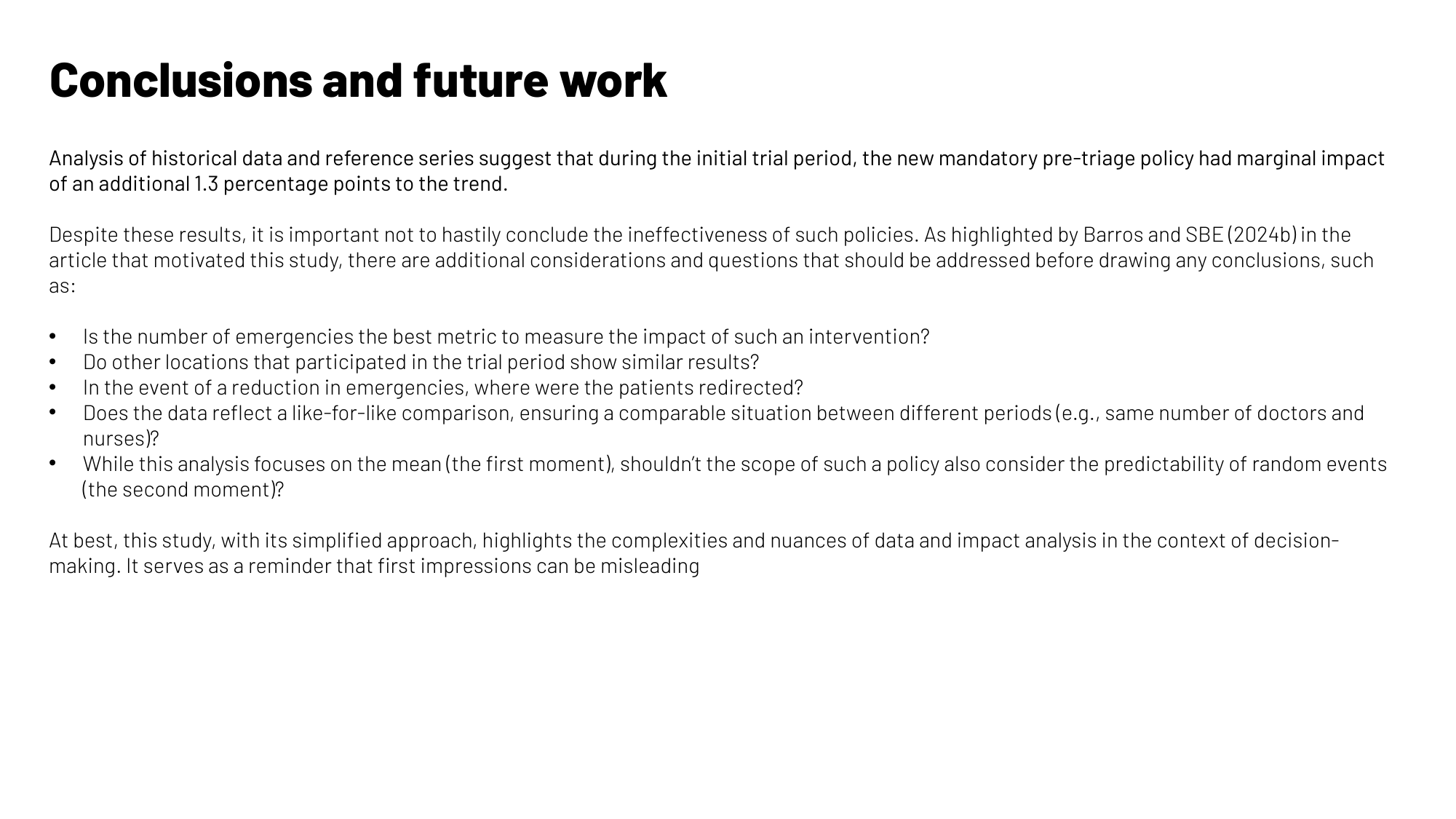

# Conclusions and future work
Analysis of historical data and reference series suggest that during the initial trial period, the new mandatory pre-triage policy had marginal impact of an additional 1.3 percentage points to the trend.

Despite these results, it is important not to hastily conclude the ineffectiveness of such policies. As highlighted by Barros and SBE (2024b) in the article that motivated this study, there are additional considerations and questions that should be addressed before drawing any conclusions, such as:

Is the number of emergencies the best metric to measure the impact of such an intervention?
Do other locations that participated in the trial period show similar results?
In the event of a reduction in emergencies, where were the patients redirected?
Does the data reflect a like-for-like comparison, ensuring a comparable situation between different periods (e.g., same number of doctors and nurses)?
While this analysis focuses on the mean (the first moment), shouldn’t the scope of such a policy also consider the predictability of random events (the second moment)?

At best, this study, with its simplified approach, highlights the complexities and nuances of data and impact analysis in the context of decision-making. It serves as a reminder that first impressions can be misleading